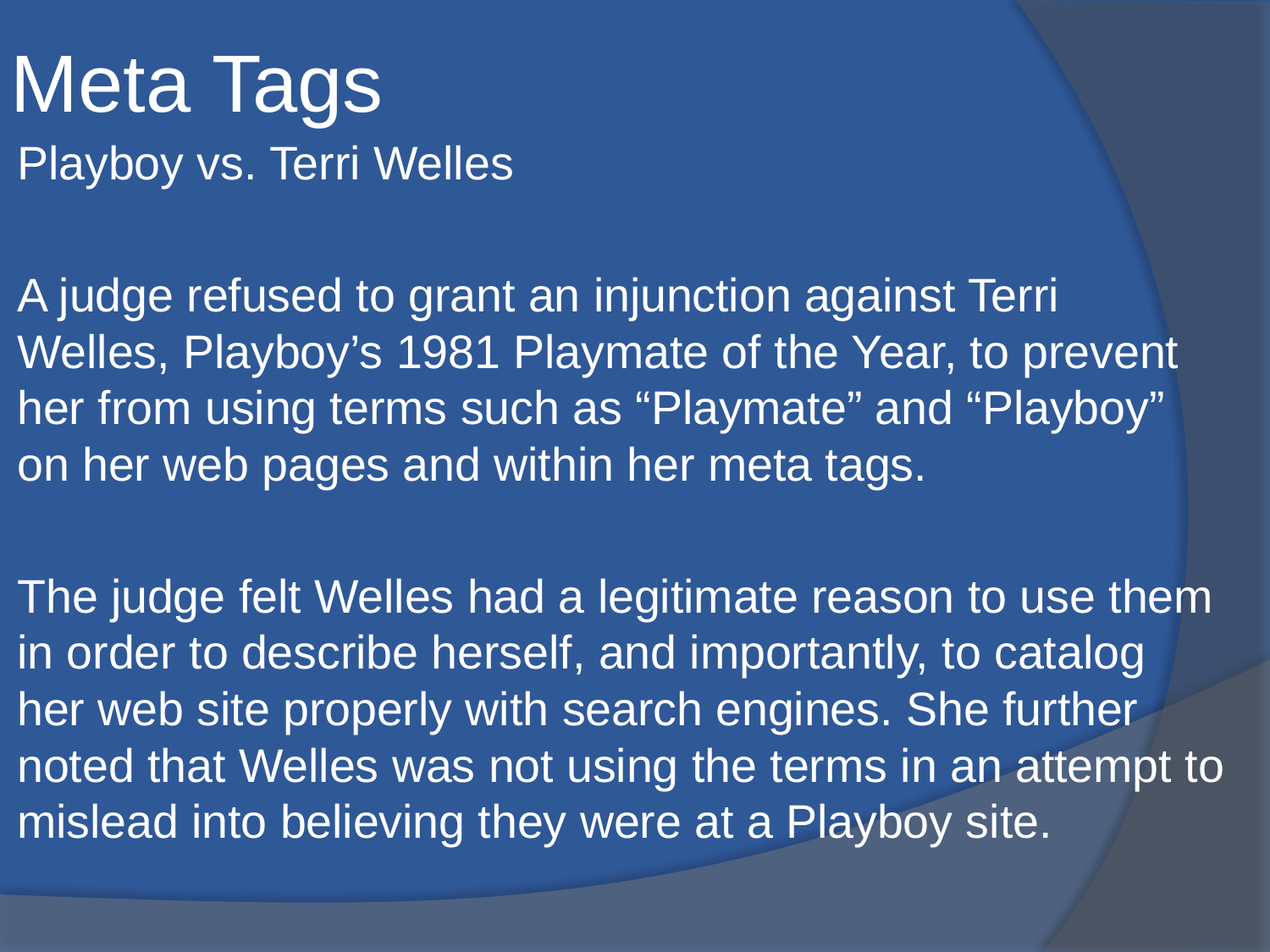

# Meta Tags
Playboy vs. Terri Welles

A judge refused to grant an injunction against Terri Welles, Playboy’s 1981 Playmate of the Year, to prevent her from using terms such as “Playmate” and “Playboy” on her web pages and within her meta tags.

The judge felt Welles had a legitimate reason to use them in order to describe herself, and importantly, to catalog her web site properly with search engines. She further noted that Welles was not using the terms in an attempt to mislead into believing they were at a Playboy site.